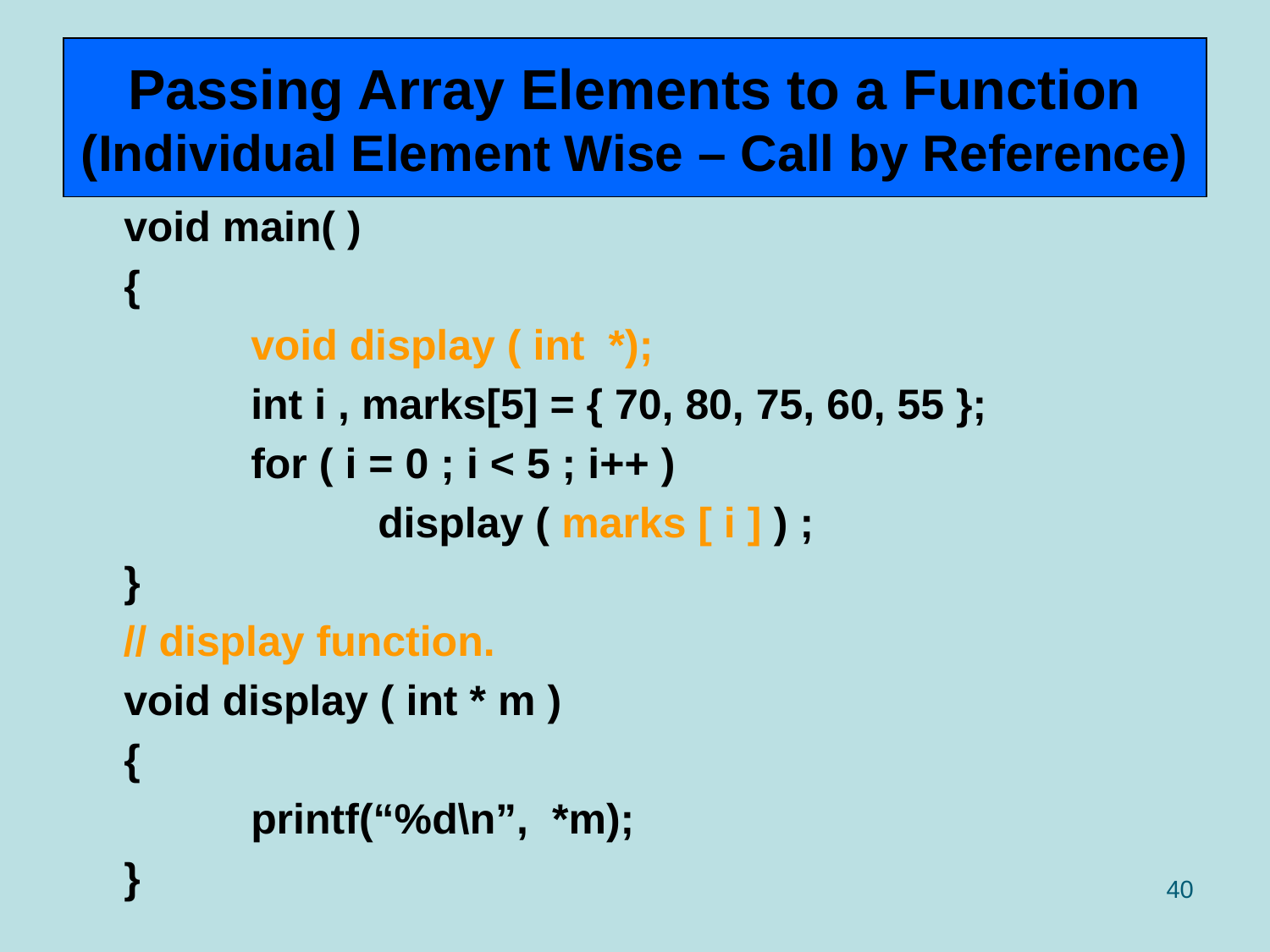

# Passing Array Elements to a Function (Individual Element Wise – Call by Reference)
	void main( )
	{
		void display ( int  *);
		int i , marks[5] = { 70, 80, 75, 60, 55 };
		for ( i = 0 ; i < 5 ; i++ )
			display ( marks [ i ] ) ;
	}
    // display function.
	void display ( int * m )
	{
		printf(“%d\n”,  *m);
	}
40